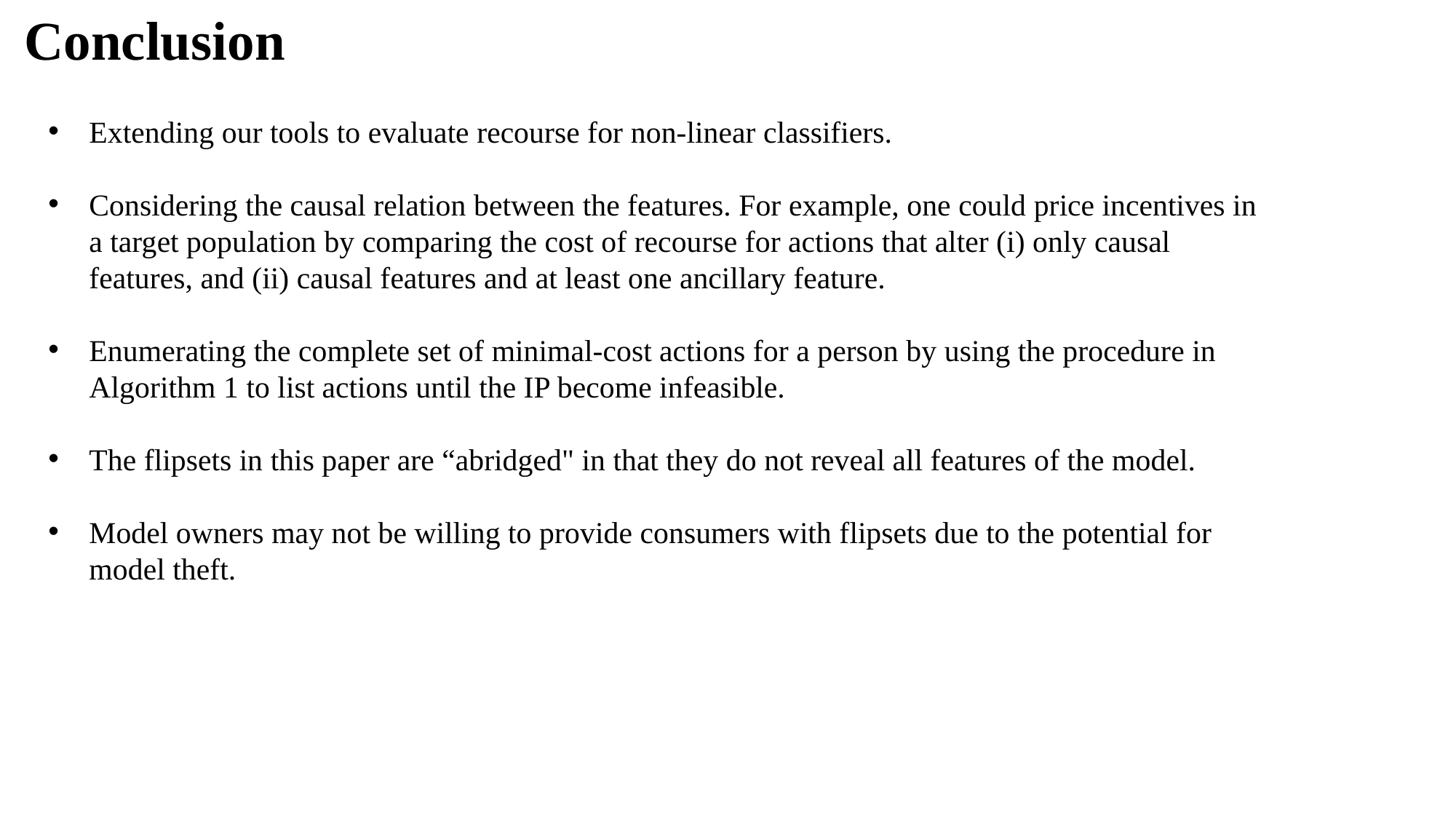

Conclusion
Extending our tools to evaluate recourse for non-linear classifiers.

Considering the causal relation between the features. For example, one could price incentives in a target population by comparing the cost of recourse for actions that alter (i) only causal features, and (ii) causal features and at least one ancillary feature.

Enumerating the complete set of minimal-cost actions for a person by using the procedure in Algorithm 1 to list actions until the IP become infeasible.

The flipsets in this paper are “abridged" in that they do not reveal all features of the model.

Model owners may not be willing to provide consumers with flipsets due to the potential for model theft.